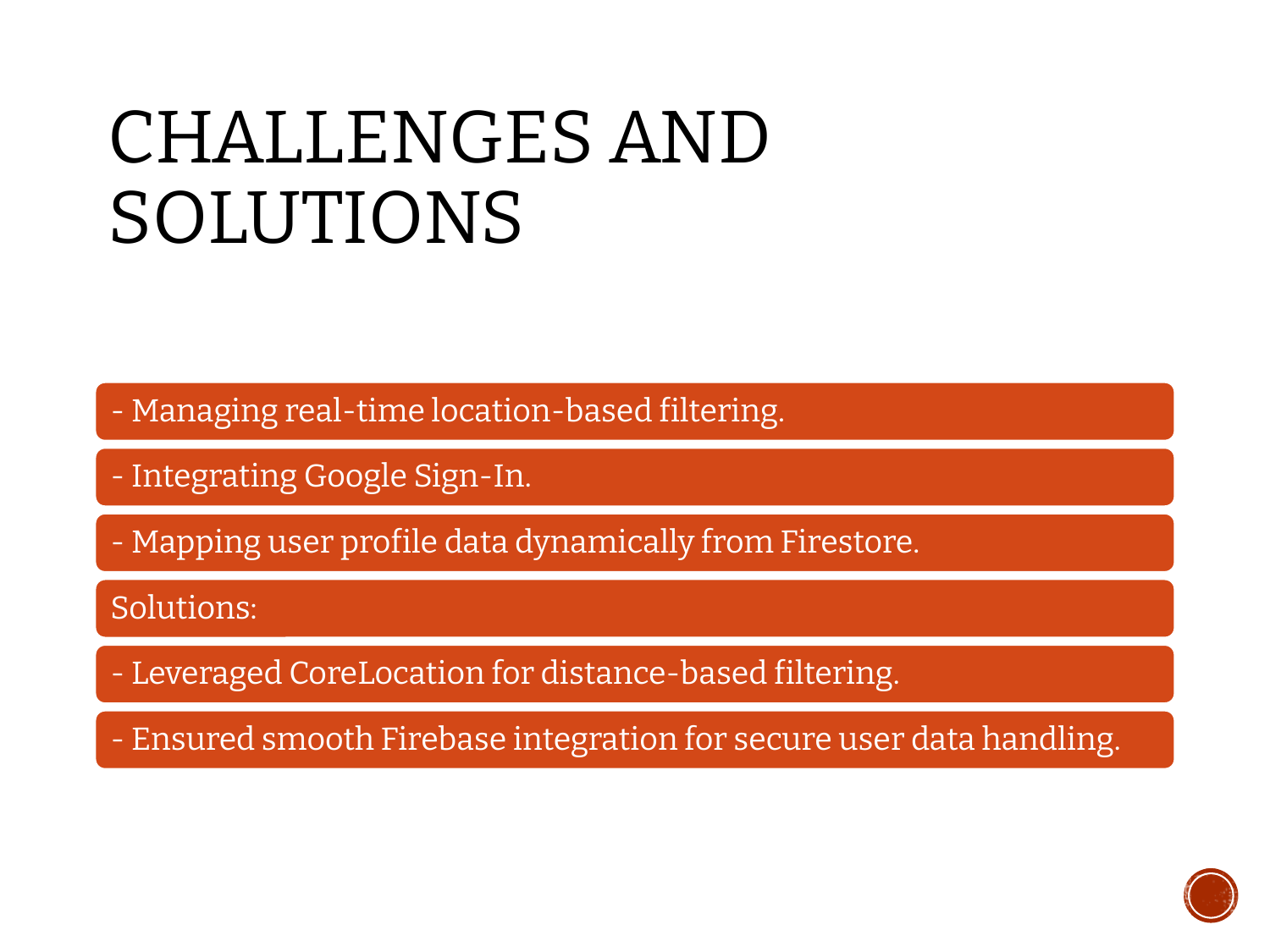

# Challenges and Solutions
- Managing real-time location-based filtering.
- Integrating Google Sign-In.
- Mapping user profile data dynamically from Firestore.
Solutions:
- Leveraged CoreLocation for distance-based filtering.
- Ensured smooth Firebase integration for secure user data handling.